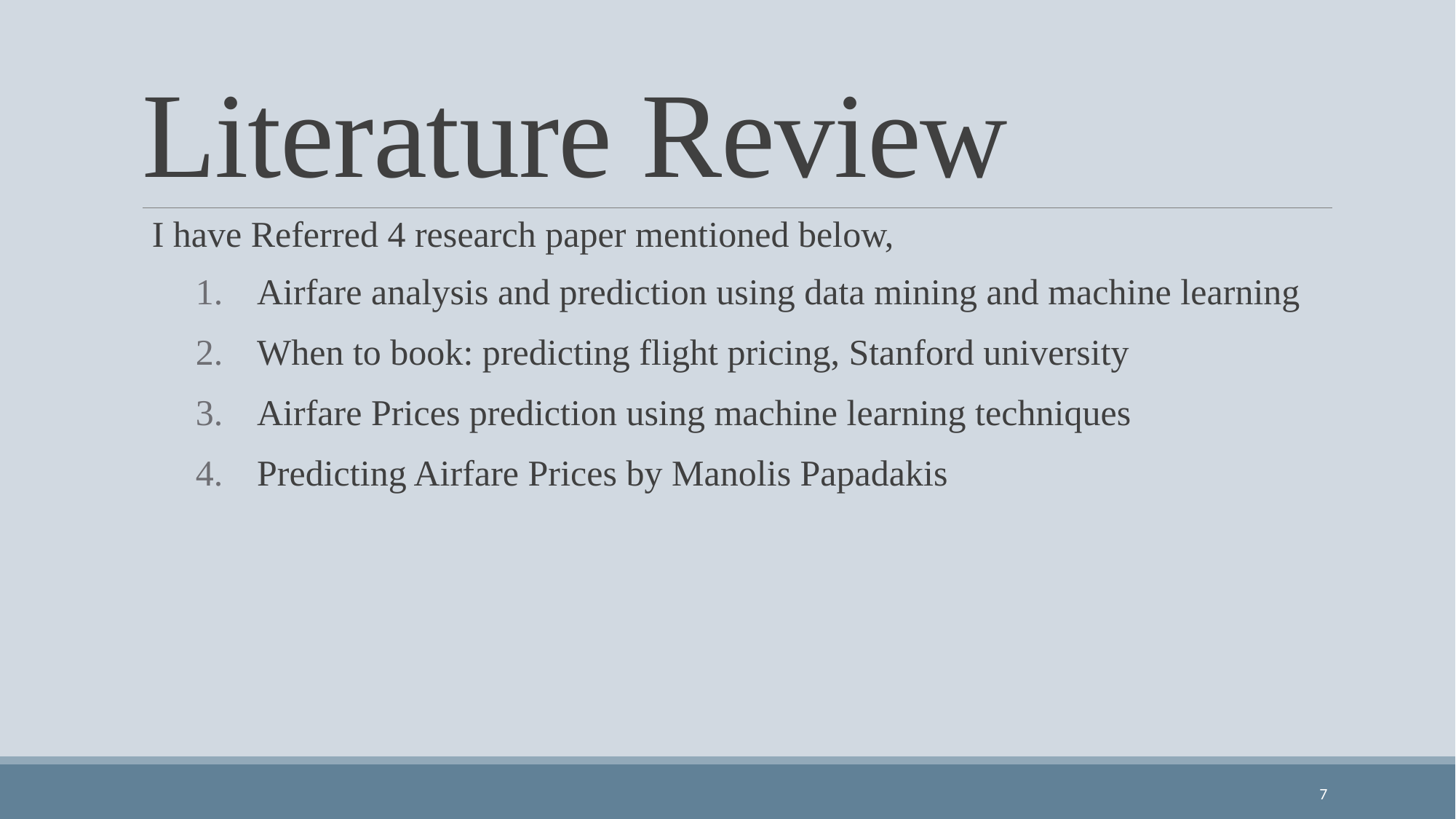

# Literature Review
I have Referred 4 research paper mentioned below,
Airfare analysis and prediction using data mining and machine learning
When to book: predicting flight pricing, Stanford university
Airfare Prices prediction using machine learning techniques
Predicting Airfare Prices by Manolis Papadakis
7